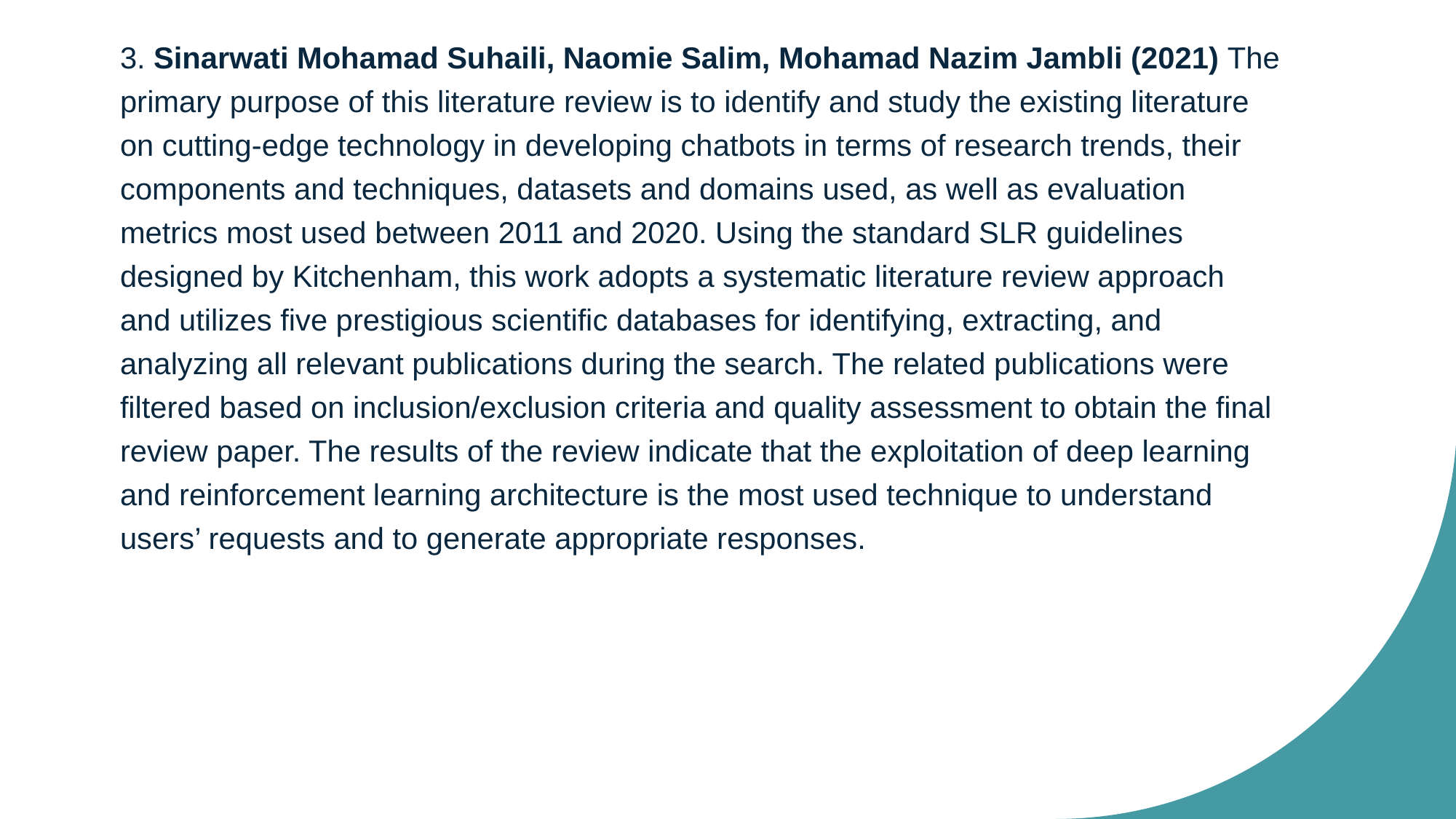

3. Sinarwati Mohamad Suhaili, Naomie Salim, Mohamad Nazim Jambli (2021) The primary purpose of this literature review is to identify and study the existing literature on cutting-edge technology in developing chatbots in terms of research trends, their components and techniques, datasets and domains used, as well as evaluation metrics most used between 2011 and 2020. Using the standard SLR guidelines designed by Kitchenham, this work adopts a systematic literature review approach and utilizes five prestigious scientific databases for identifying, extracting, and analyzing all relevant publications during the search. The related publications were filtered based on inclusion/exclusion criteria and quality assessment to obtain the final review paper. The results of the review indicate that the exploitation of deep learning and reinforcement learning architecture is the most used technique to understand users’ requests and to generate appropriate responses.